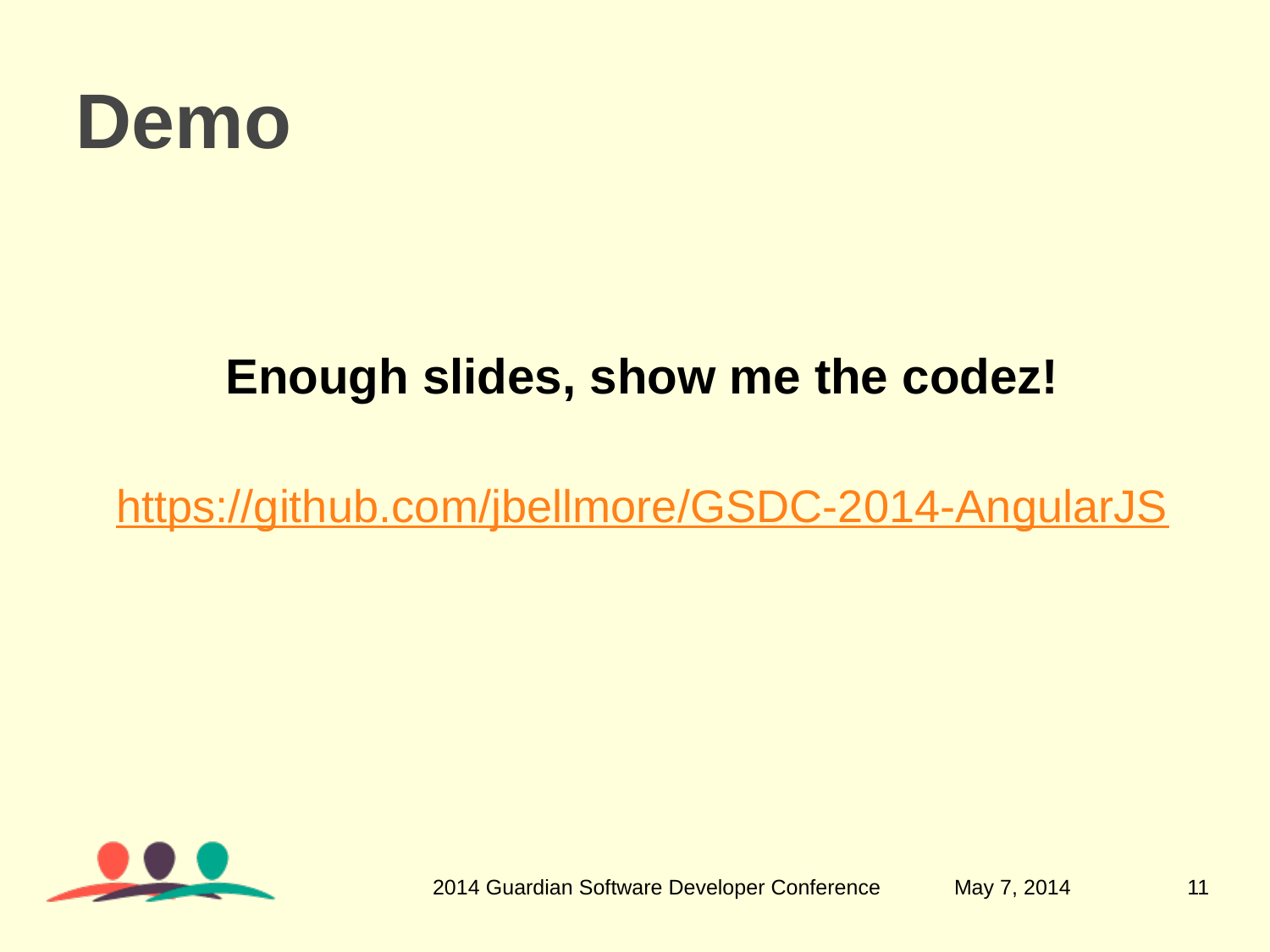

# Demo

Enough slides, show me the codez!

https://github.com/jbellmore/GSDC-2014-AngularJS
2014 Guardian Software Developer Conference
May 7, 2014
11